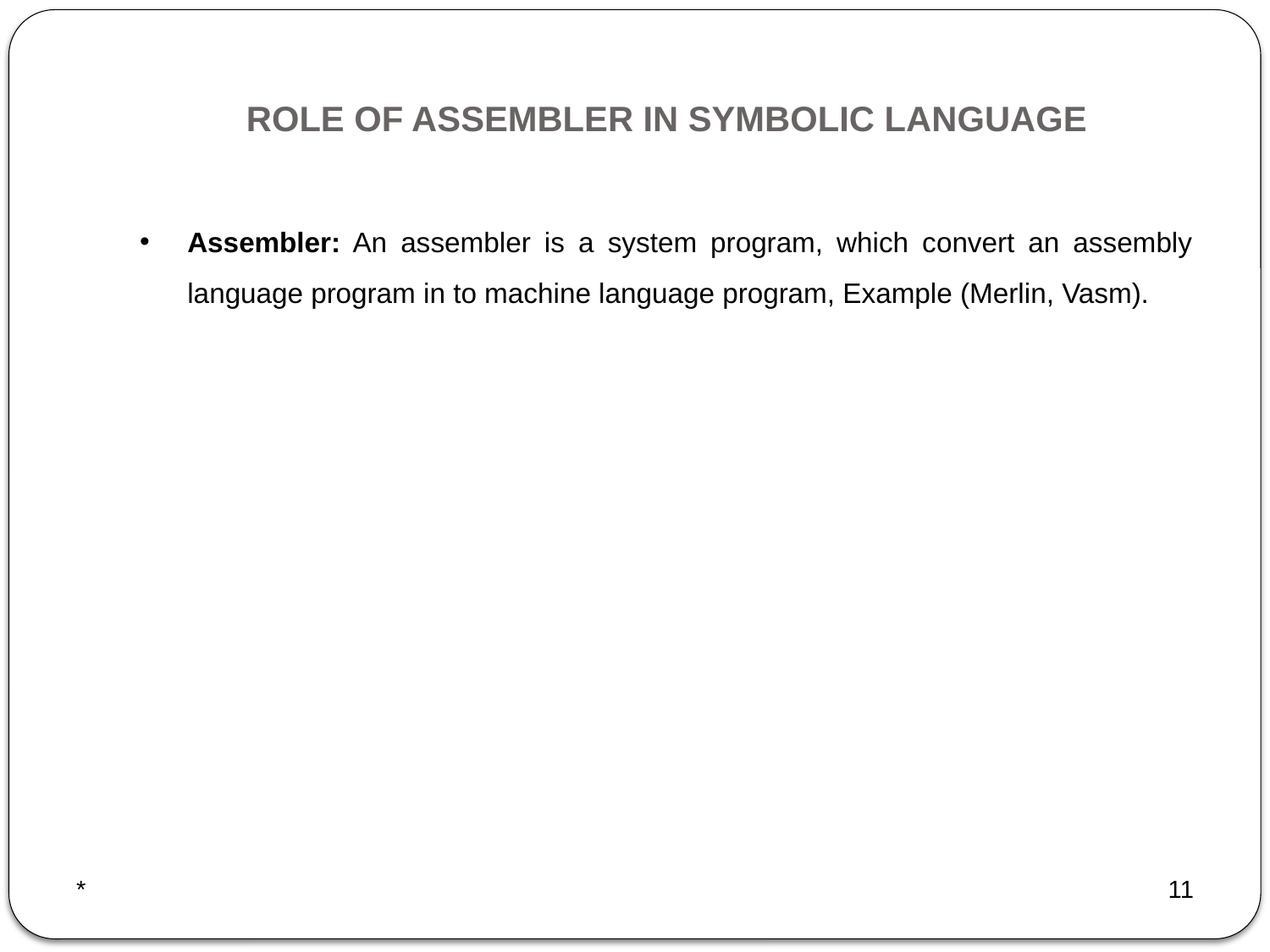

# ROLE OF ASSEMBLER IN SYMBOLIC LANGUAGE
Assembler: An assembler is a system program, which convert an assembly language program in to machine language program, Example (Merlin, Vasm).

*
11